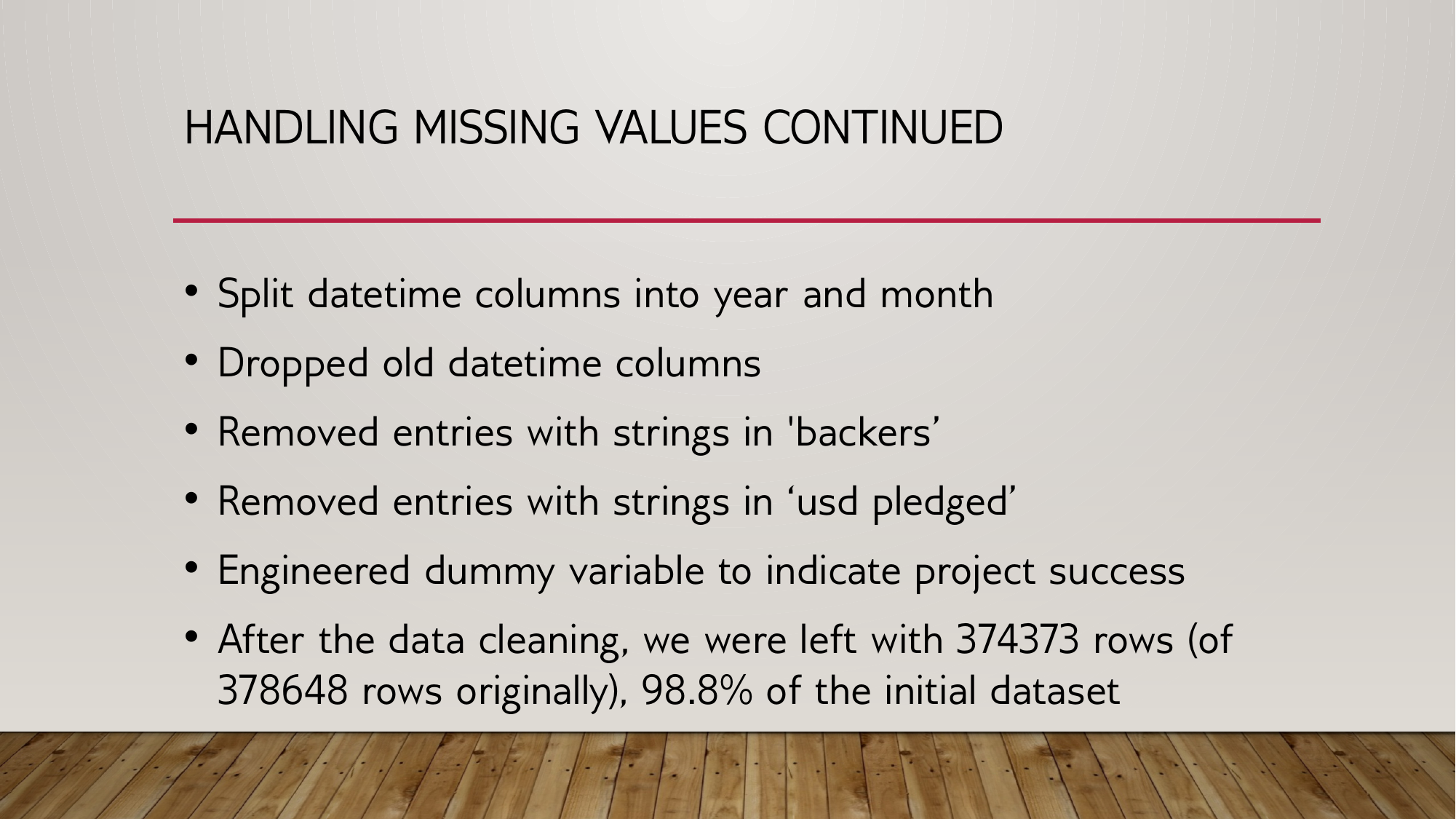

# Handling missing values Continued
Split datetime columns into year and month
Dropped old datetime columns
Removed entries with strings in 'backers’
Removed entries with strings in ‘usd pledged’
Engineered dummy variable to indicate project success
After the data cleaning, we were left with 374373 rows (of 378648 rows originally), 98.8% of the initial dataset